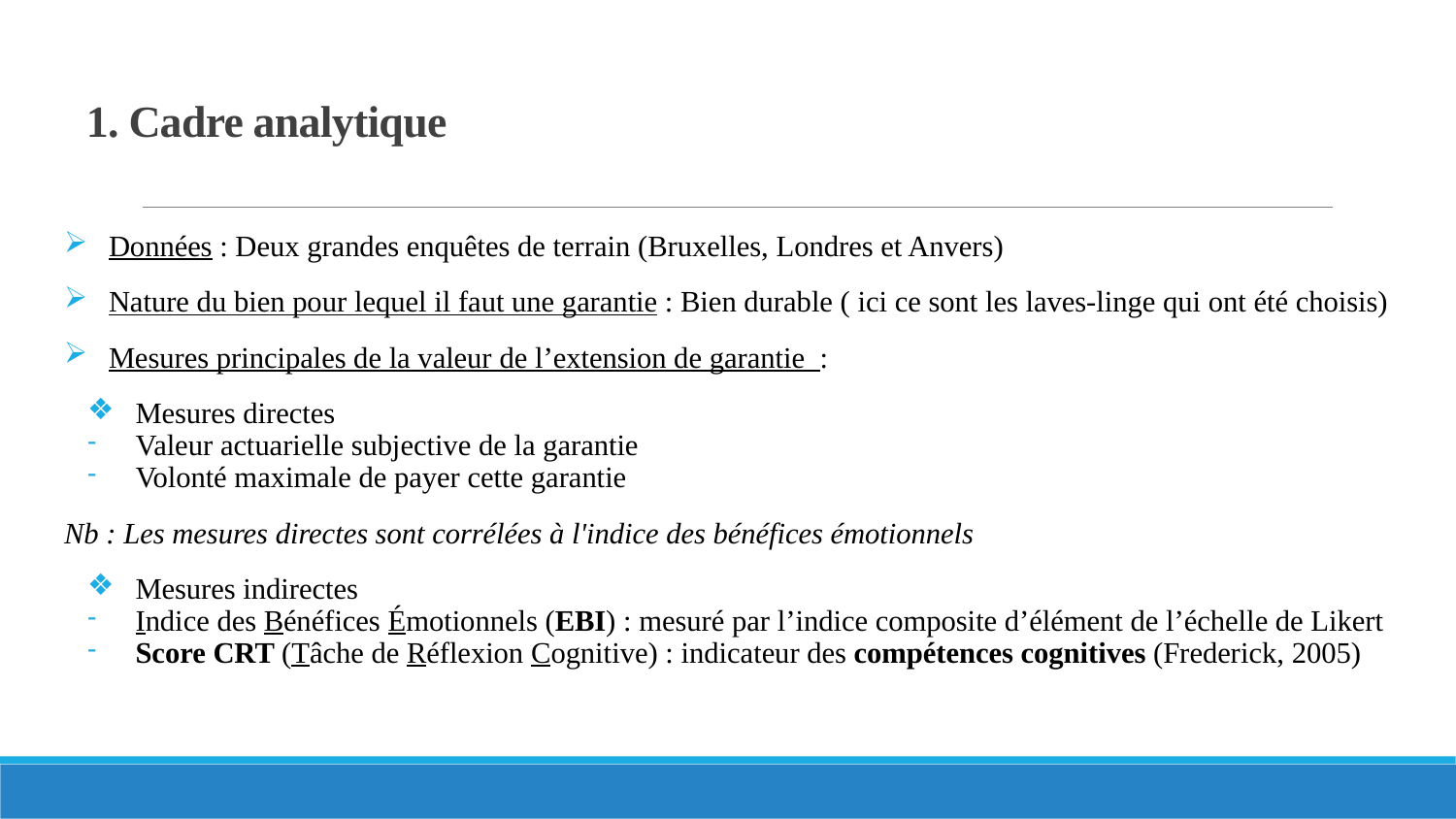

# 1. Cadre analytique

Données : Deux grandes enquêtes de terrain (Bruxelles, Londres et Anvers)
Nature du bien pour lequel il faut une garantie : Bien durable ( ici ce sont les laves-linge qui ont été choisis)
Mesures principales de la valeur de l’extension de garantie  :
Mesures directes
Valeur actuarielle subjective de la garantie
Volonté maximale de payer cette garantie
Nb : Les mesures directes sont corrélées à l'indice des bénéfices émotionnels
Mesures indirectes
Indice des Bénéfices Émotionnels (EBI) : mesuré par l’indice composite d’élément de l’échelle de Likert
Score CRT (Tâche de Réflexion Cognitive) : indicateur des compétences cognitives (Frederick, 2005)